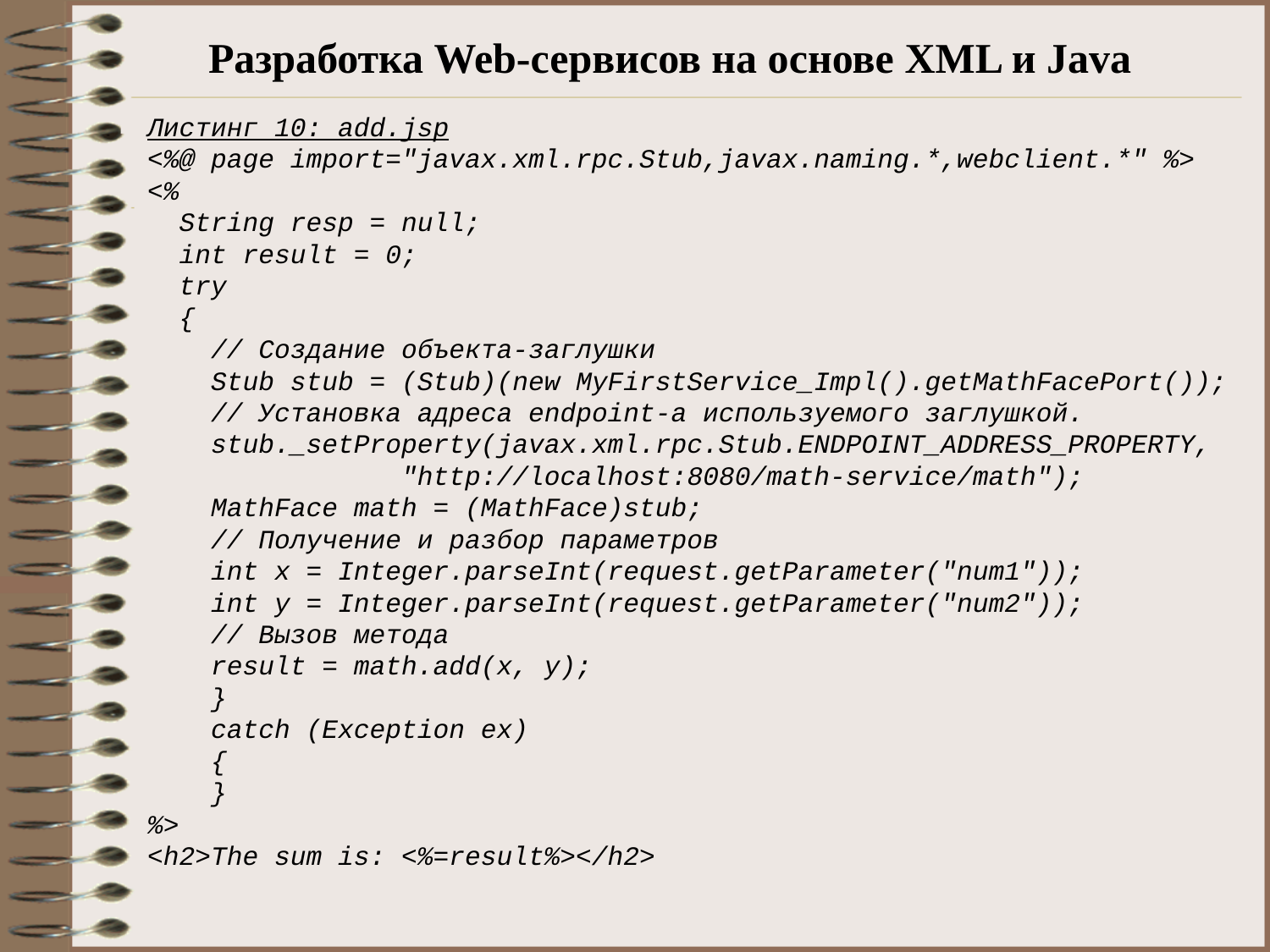

# Разработка Web-сервисов на основе XML и Java
Листинг 10: add.jsp
<%@ page import="javax.xml.rpc.Stub,javax.naming.*,webclient.*" %>
<%
  String resp = null;
  int result = 0;
  try
  {
    // Создание объекта-заглушки
    Stub stub = (Stub)(new MyFirstService_Impl().getMathFacePort());
    // Установка адреса endpoint-а используемого заглушкой.
    stub._setProperty(javax.xml.rpc.Stub.ENDPOINT_ADDRESS_PROPERTY,
                "http://localhost:8080/math-service/math");
    MathFace math = (MathFace)stub;
    // Получение и разбор параметров
    int x = Integer.parseInt(request.getParameter("num1"));
    int y = Integer.parseInt(request.getParameter("num2"));
    // Вызов метода
    result = math.add(x, y);
    }
    catch (Exception ex)
    {
    }
%>
<h2>The sum is: <%=result%></h2>